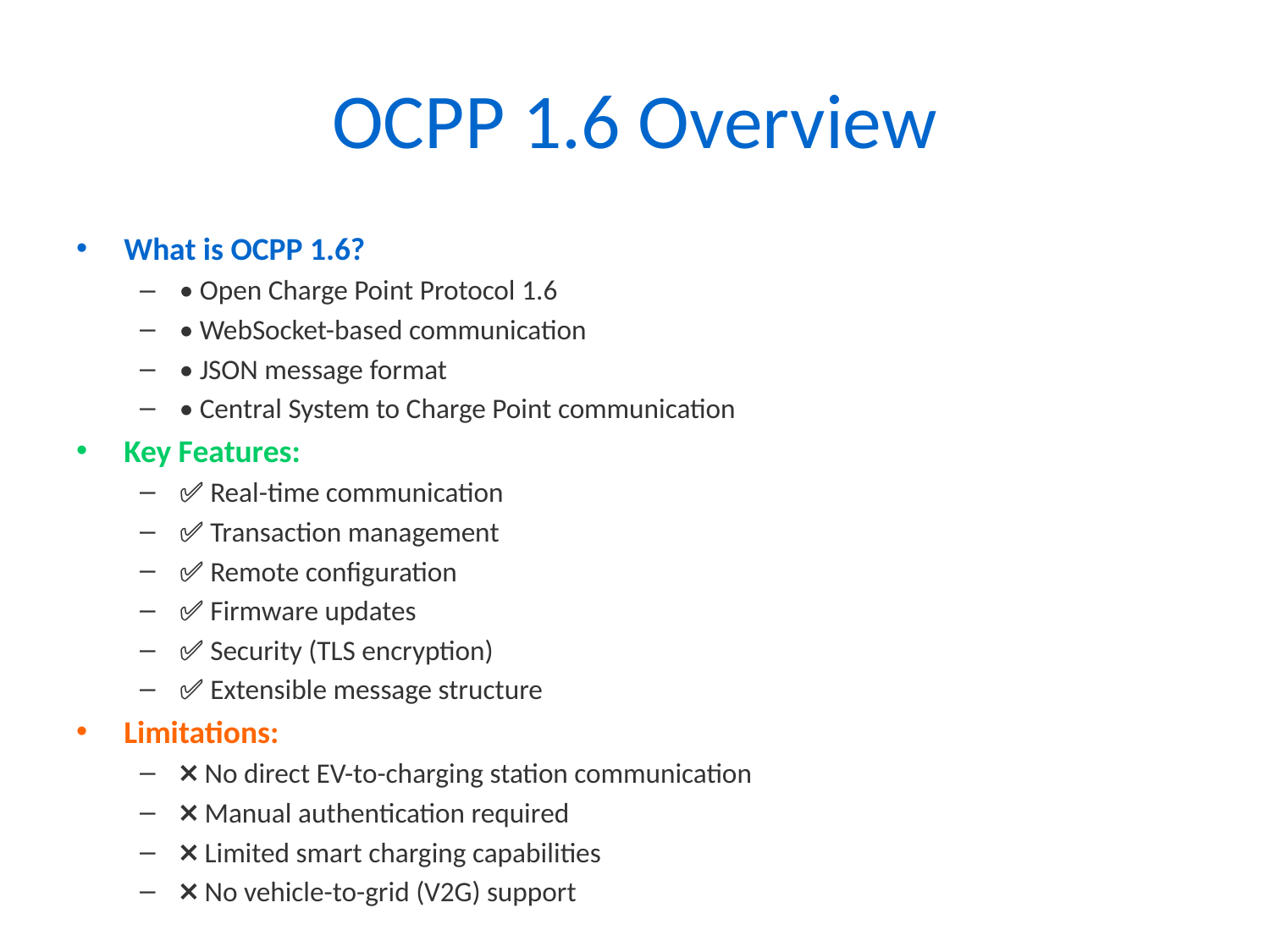

# OCPP 1.6 Overview
What is OCPP 1.6?
• Open Charge Point Protocol 1.6
• WebSocket-based communication
• JSON message format
• Central System to Charge Point communication
Key Features:
✅ Real-time communication
✅ Transaction management
✅ Remote configuration
✅ Firmware updates
✅ Security (TLS encryption)
✅ Extensible message structure
Limitations:
❌ No direct EV-to-charging station communication
❌ Manual authentication required
❌ Limited smart charging capabilities
❌ No vehicle-to-grid (V2G) support